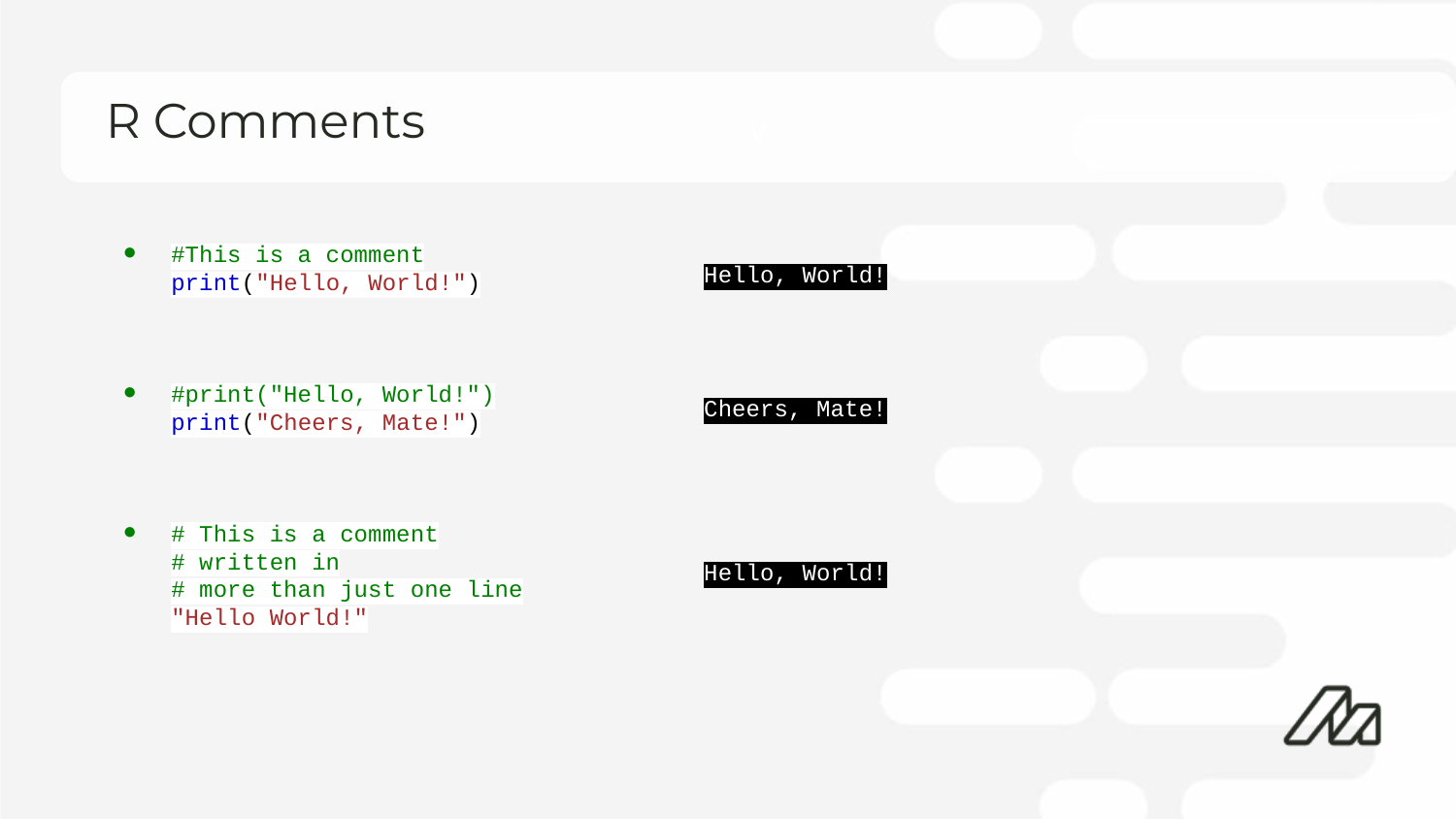

# R Comments

Hello, World!

Cheers, Mate!

Hello, World!
#This is a comment
print("Hello, World!")

#print("Hello, World!")
print("Cheers, Mate!")

# This is a comment
# written in
# more than just one line
"Hello World!"